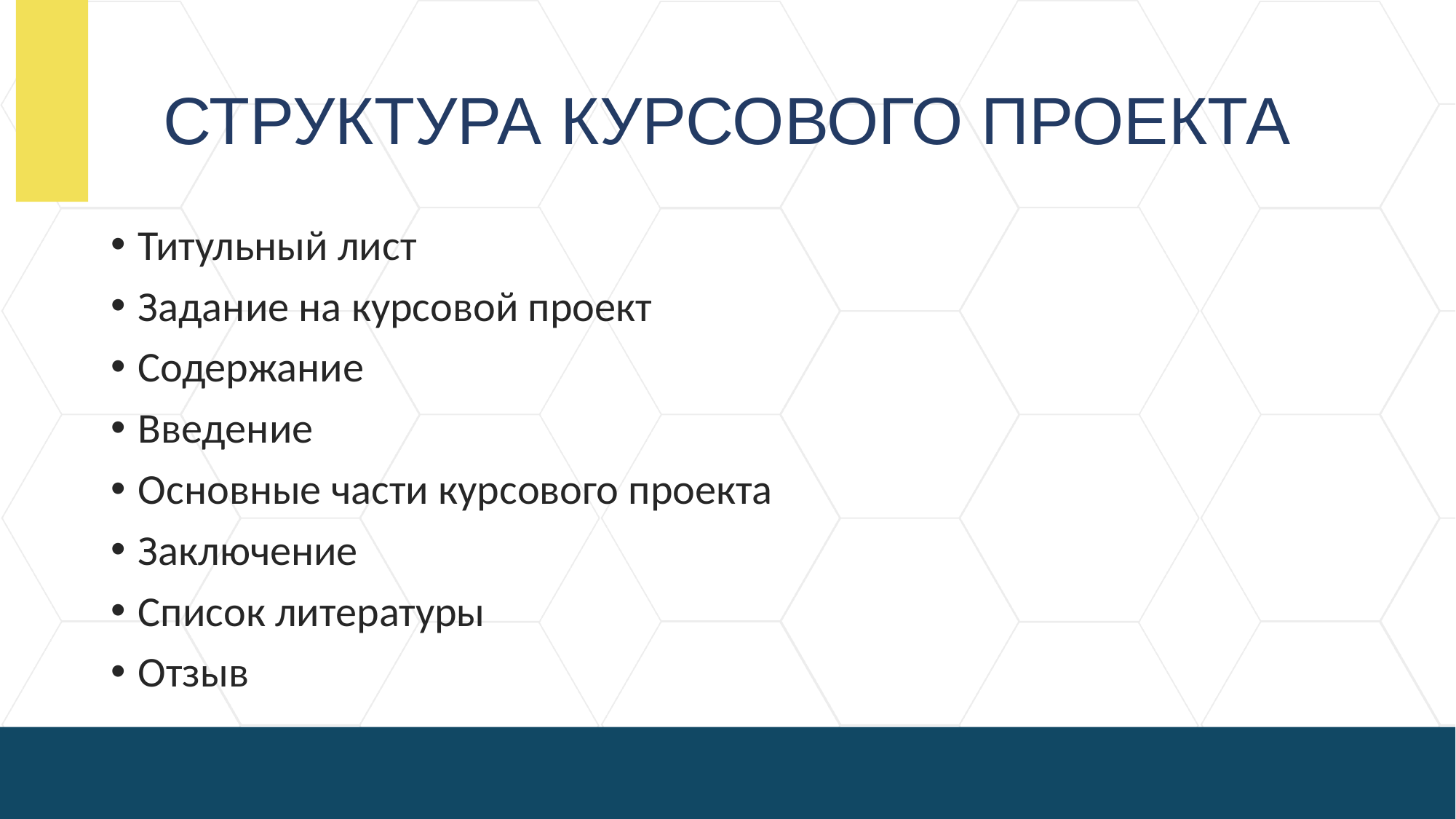

# СТРУКТУРА КУРСОВОГО ПРОЕКТА
Титульный лист
Задание на курсовой проект
Содержание
Введение
Основные части курсового проекта
Заключение
Список литературы
Отзыв